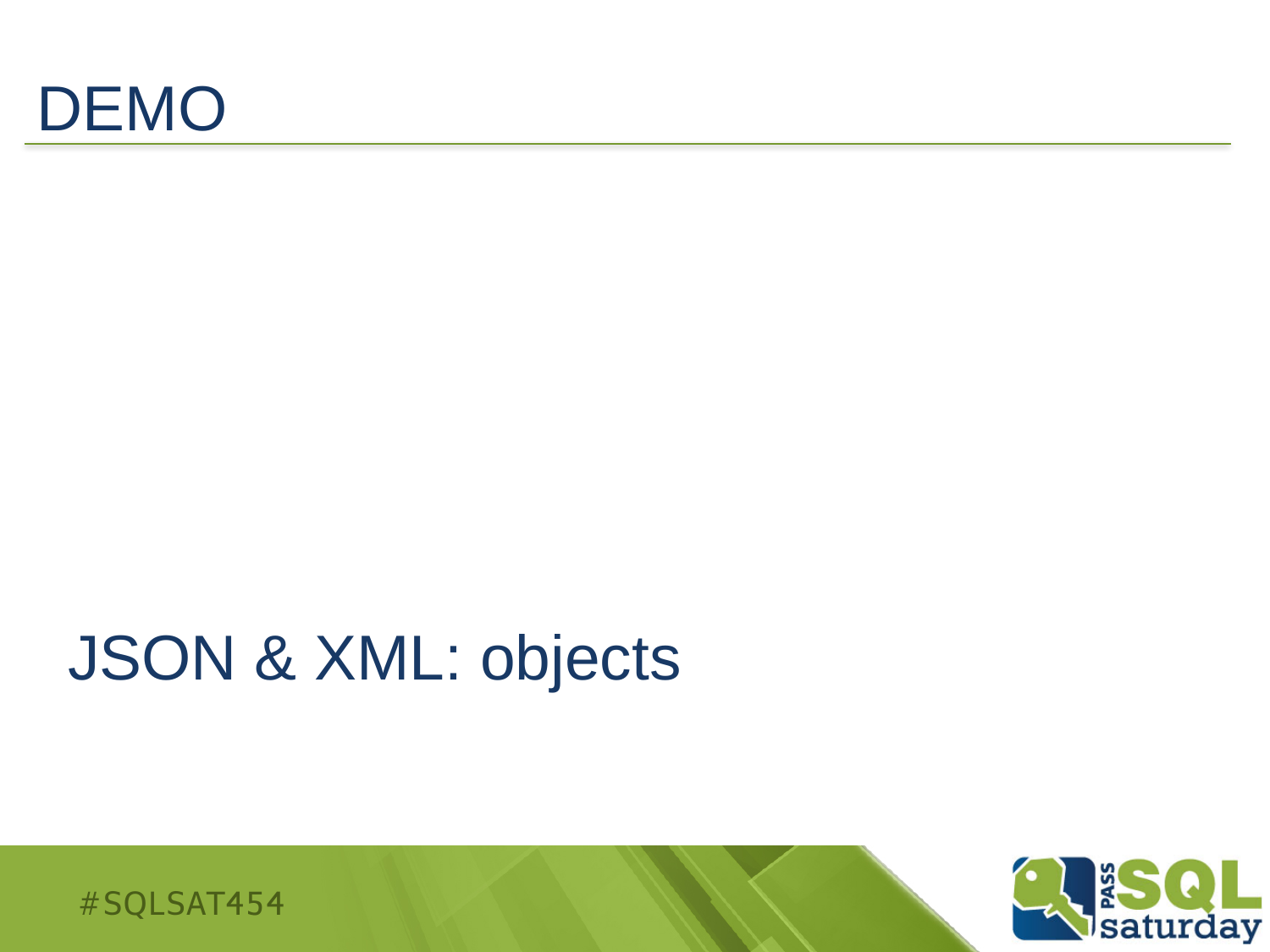

# DEMO

JSON & XML: objects
Formattare ed esportare JSON da SQL Server